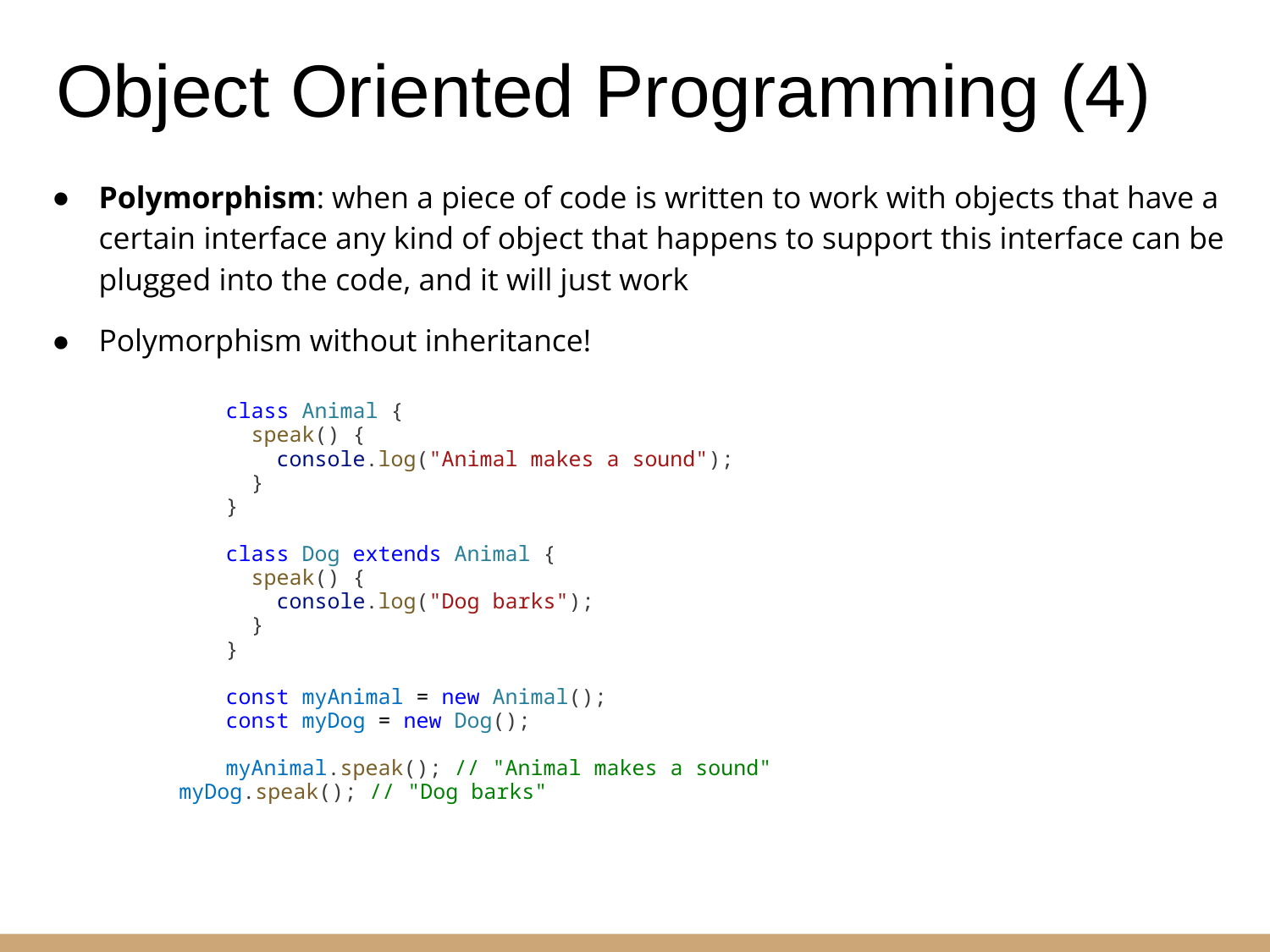

# Object Oriented Programming (4)
Polymorphism: when a piece of code is written to work with objects that have a certain interface any kind of object that happens to support this interface can be plugged into the code, and it will just work

Polymorphism without inheritance!
		class Animal {
		  speak() {
		    console.log("Animal makes a sound");
		  }
		}

		class Dog extends Animal {
		  speak() {
		    console.log("Dog barks");
		  }
		}

		const myAnimal = new Animal();
		const myDog = new Dog();

		myAnimal.speak(); // "Animal makes a sound"
	myDog.speak(); // "Dog barks"